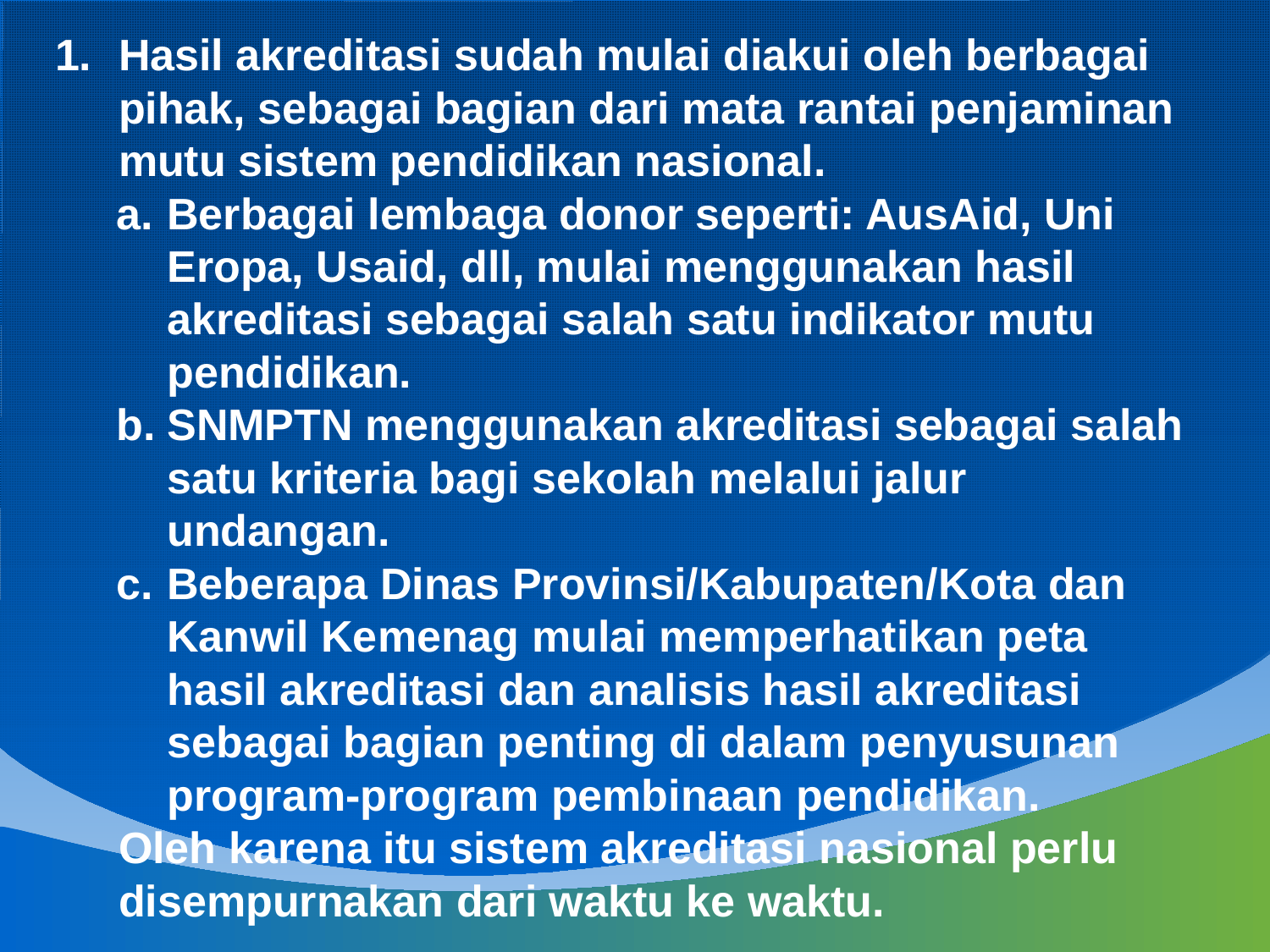

Hasil akreditasi sudah mulai diakui oleh berbagai pihak, sebagai bagian dari mata rantai penjaminan mutu sistem pendidikan nasional.
Berbagai lembaga donor seperti: AusAid, Uni Eropa, Usaid, dll, mulai menggunakan hasil akreditasi sebagai salah satu indikator mutu pendidikan.
SNMPTN menggunakan akreditasi sebagai salah satu kriteria bagi sekolah melalui jalur undangan.
Beberapa Dinas Provinsi/Kabupaten/Kota dan Kanwil Kemenag mulai memperhatikan peta hasil akreditasi dan analisis hasil akreditasi sebagai bagian penting di dalam penyusunan program-program pembinaan pendidikan.
Oleh karena itu sistem akreditasi nasional perlu disempurnakan dari waktu ke waktu.